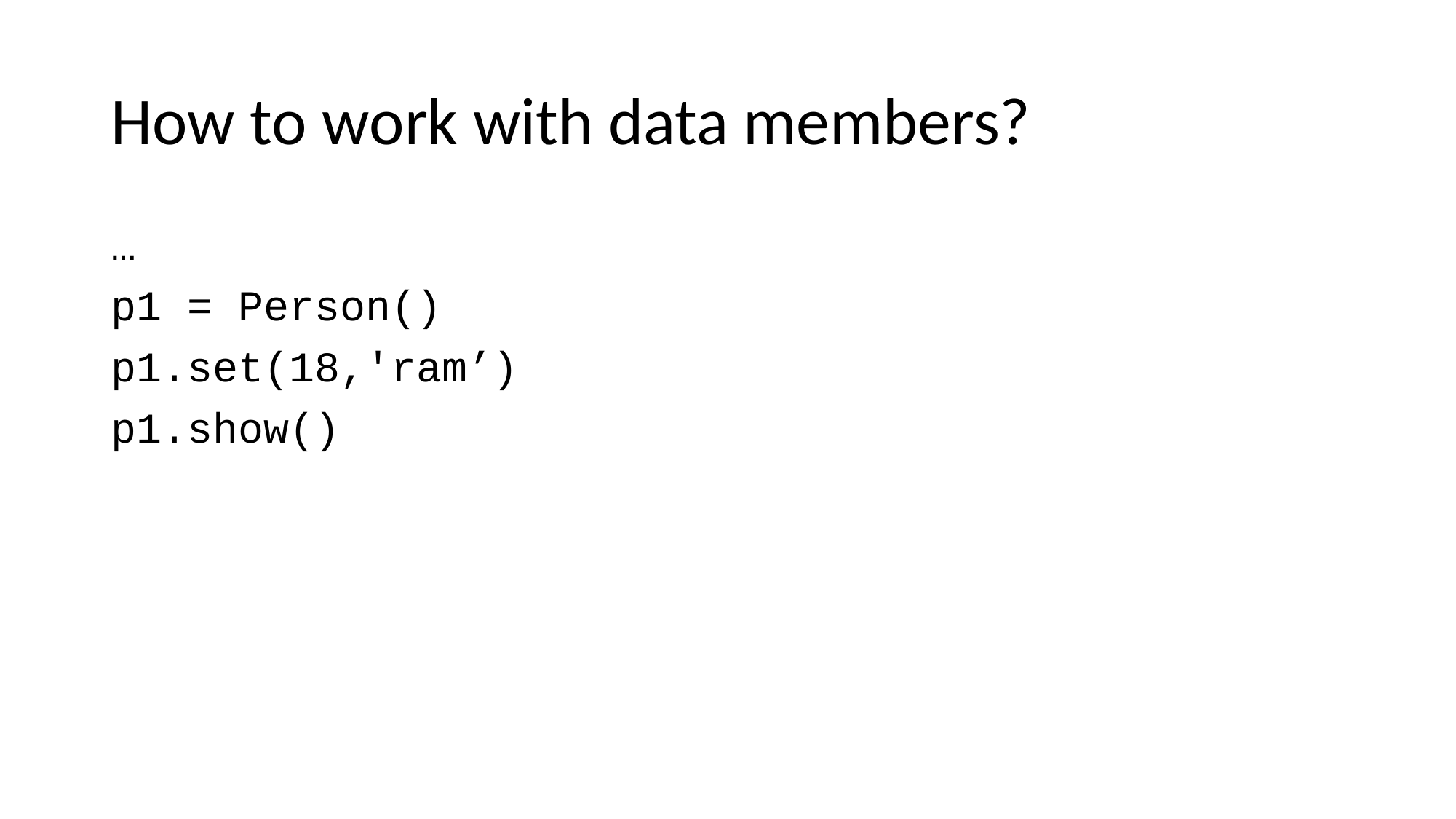

# How to work with data members?
…
p1 = Person()
p1.set(18,'ram’)
p1.show()